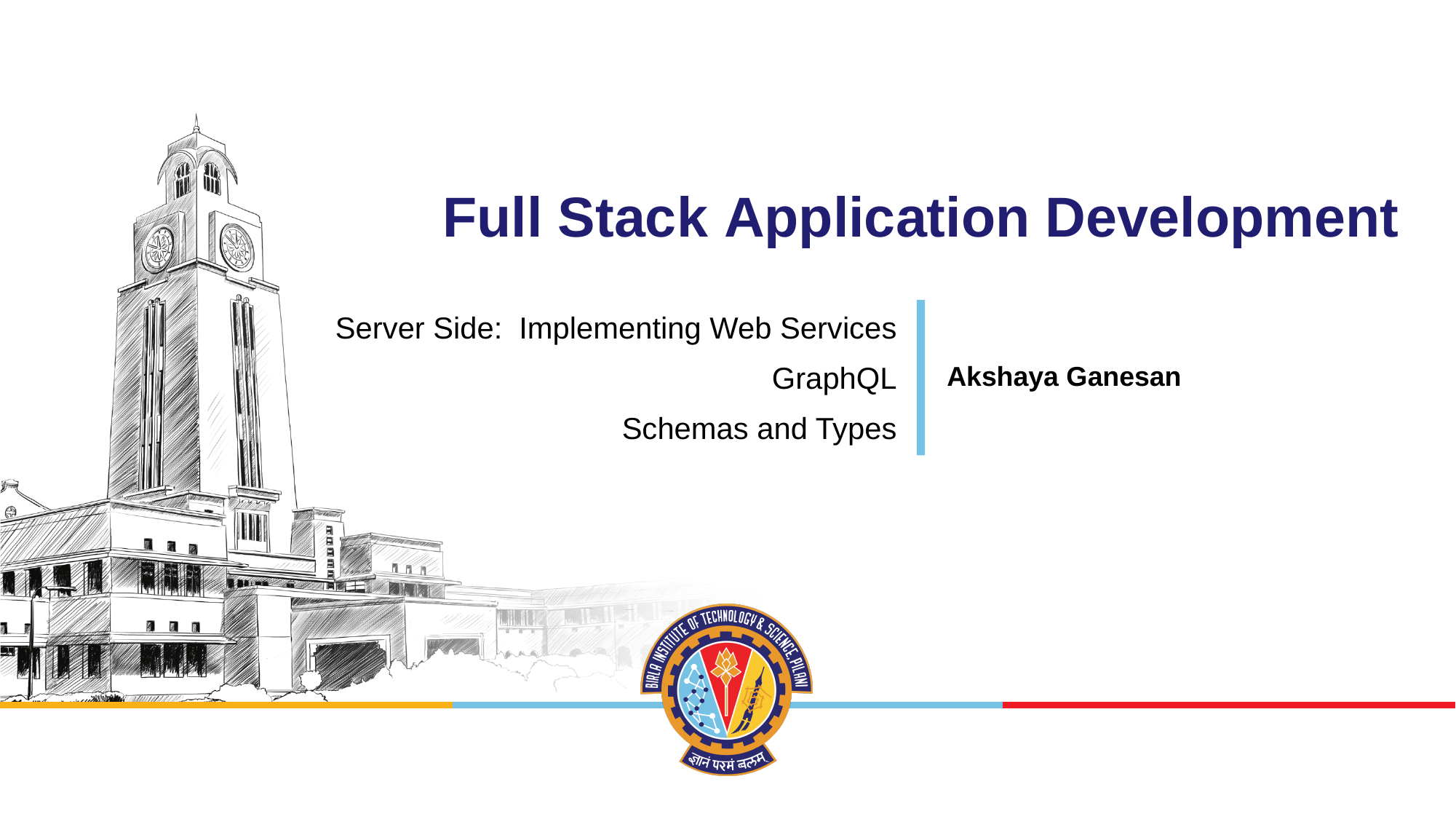

# Full Stack Application Development
Server Side:  Implementing Web Services
GraphQL
Schemas and Types
Akshaya Ganesan